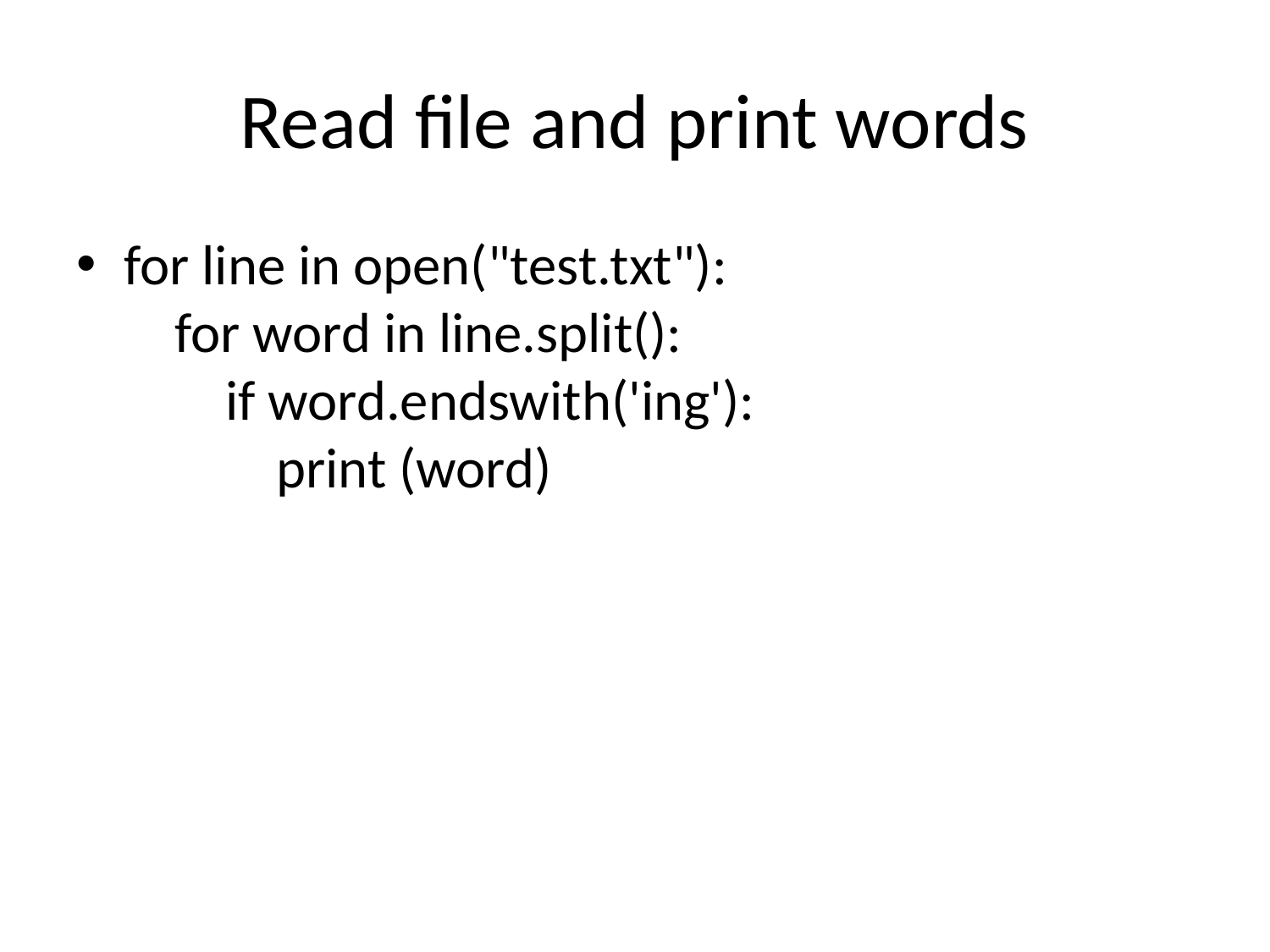

# Read file and print words
for line in open("test.txt"):
    for word in line.split():
        if word.endswith('ing'):
            print (word)